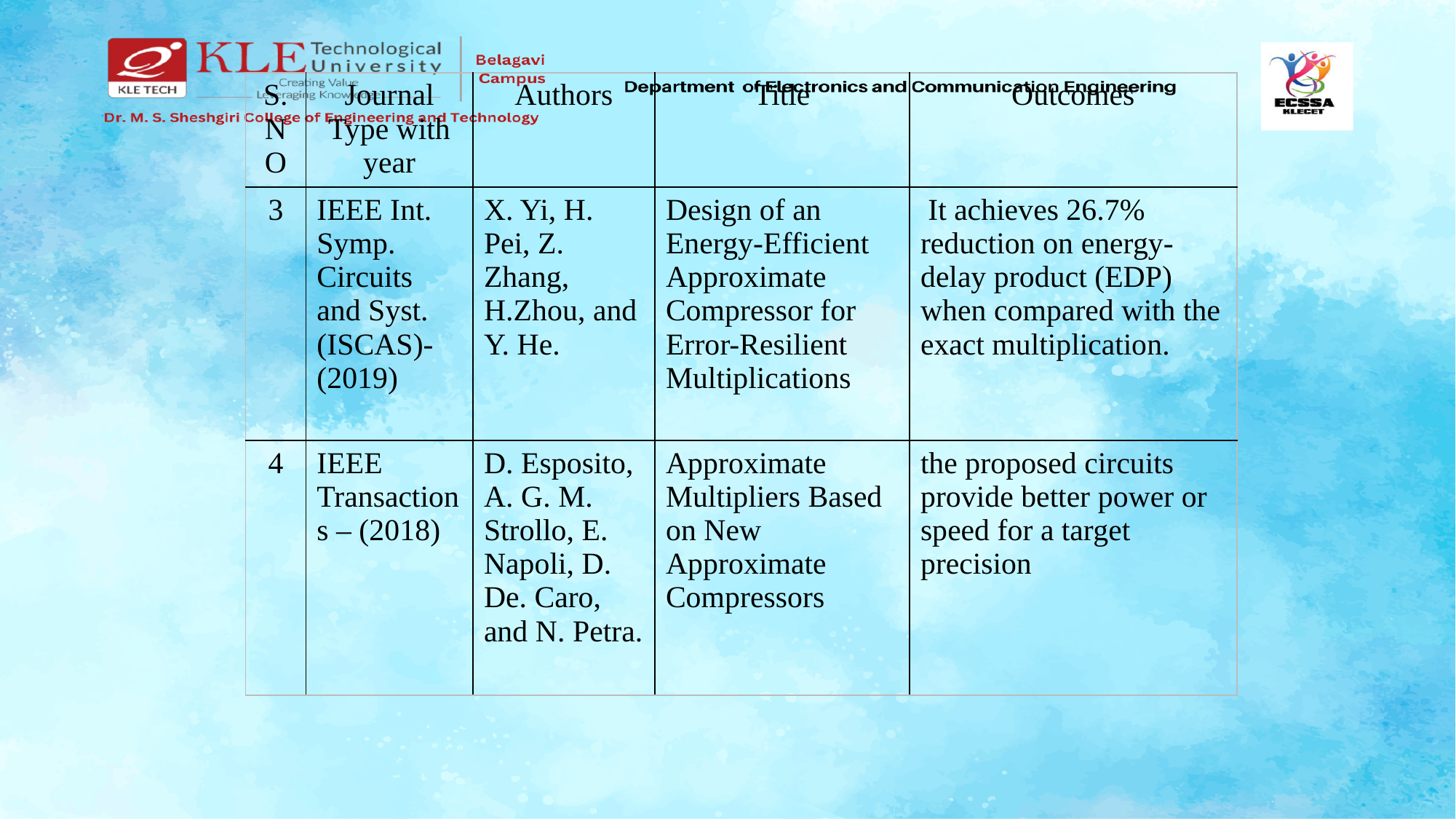

| S. NO | Journal Type with year | Authors | Title | Outcomes |
| --- | --- | --- | --- | --- |
| 3 | IEEE Int. Symp. Circuits and Syst. (ISCAS)- (2019) | X. Yi, H. Pei, Z. Zhang, H.Zhou, and Y. He. | Design of an Energy-Efficient Approximate Compressor for Error-Resilient Multiplications | It achieves 26.7% reduction on energy-delay product (EDP) when compared with the exact multiplication. |
| 4 | IEEE Transactions – (2018) | D. Esposito, A. G. M. Strollo, E. Napoli, D. De. Caro, and N. Petra. | Approximate Multipliers Based on New Approximate Compressors | the proposed circuits provide better power or speed for a target precision |